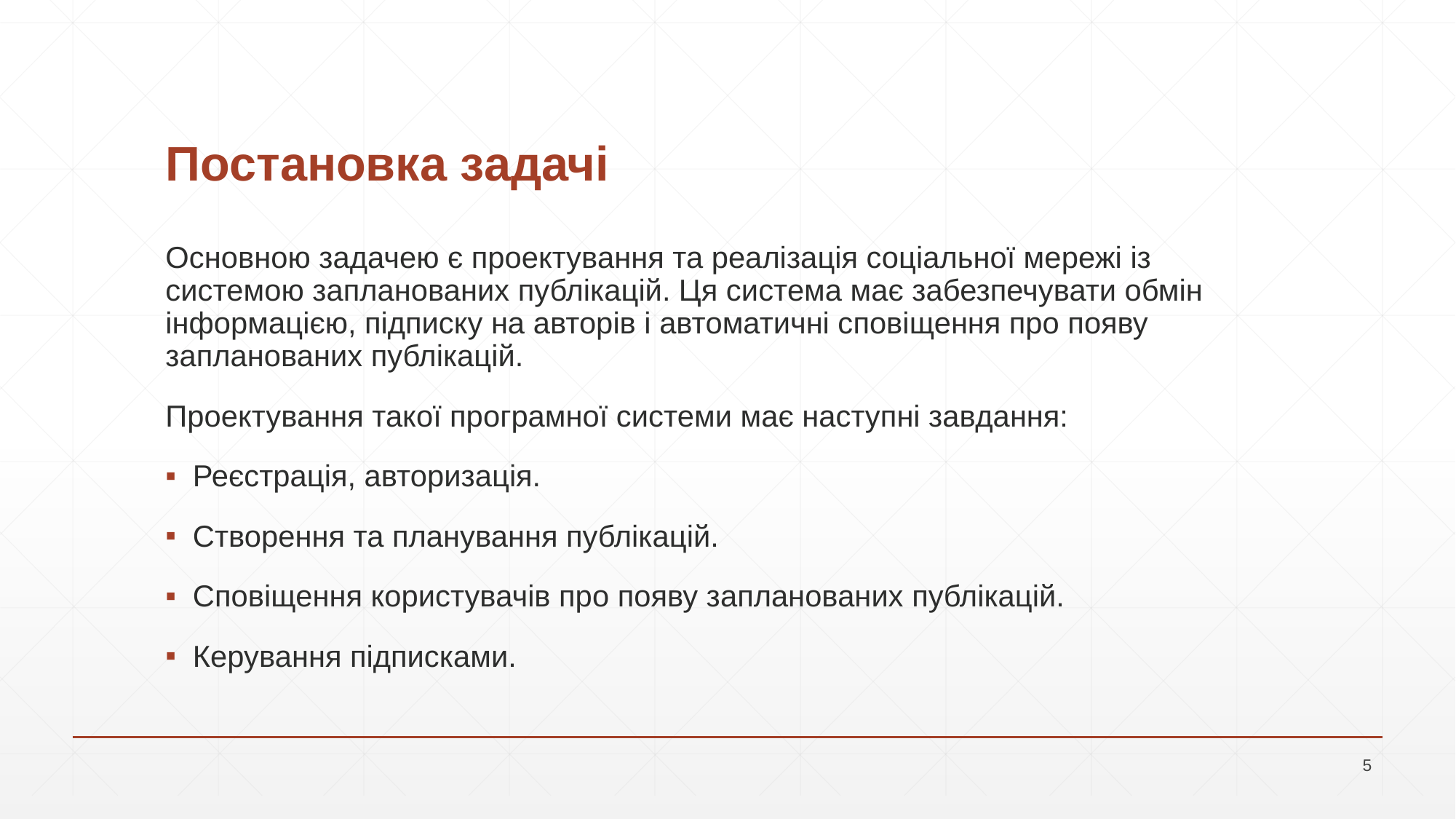

# Постановка задачі
Основною задачею є проектування та реалізація соціальної мережі із системою запланованих публікацій. Ця система має забезпечувати обмін інформацією, підписку на авторів і автоматичні сповіщення про появу запланованих публікацій.
Проектування такої програмної системи має наступні завдання:
Реєстрація, авторизація.
Створення та планування публікацій.
Сповіщення користувачів про появу запланованих публікацій.
Керування підписками.

5